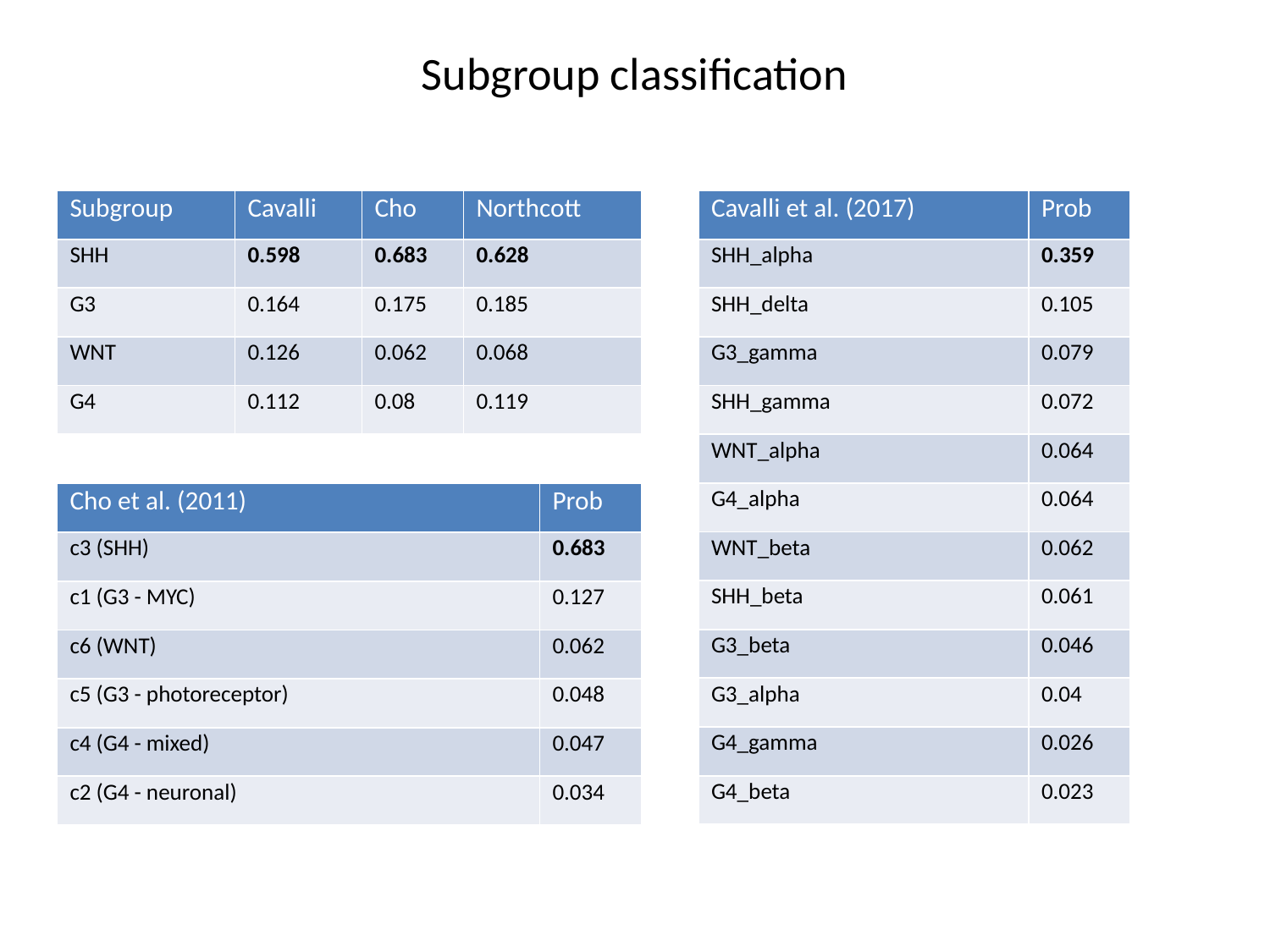

Subgroup classification
| Subgroup | Cavalli | Cho | Northcott |
| --- | --- | --- | --- |
| SHH | 0.598 | 0.683 | 0.628 |
| G3 | 0.164 | 0.175 | 0.185 |
| WNT | 0.126 | 0.062 | 0.068 |
| G4 | 0.112 | 0.08 | 0.119 |
| Cavalli et al. (2017) | Prob |
| --- | --- |
| SHH\_alpha | 0.359 |
| SHH\_delta | 0.105 |
| G3\_gamma | 0.079 |
| SHH\_gamma | 0.072 |
| WNT\_alpha | 0.064 |
| G4\_alpha | 0.064 |
| WNT\_beta | 0.062 |
| SHH\_beta | 0.061 |
| G3\_beta | 0.046 |
| G3\_alpha | 0.04 |
| G4\_gamma | 0.026 |
| G4\_beta | 0.023 |
| Cho et al. (2011) | Prob |
| --- | --- |
| c3 (SHH) | 0.683 |
| c1 (G3 - MYC) | 0.127 |
| c6 (WNT) | 0.062 |
| c5 (G3 - photoreceptor) | 0.048 |
| c4 (G4 - mixed) | 0.047 |
| c2 (G4 - neuronal) | 0.034 |